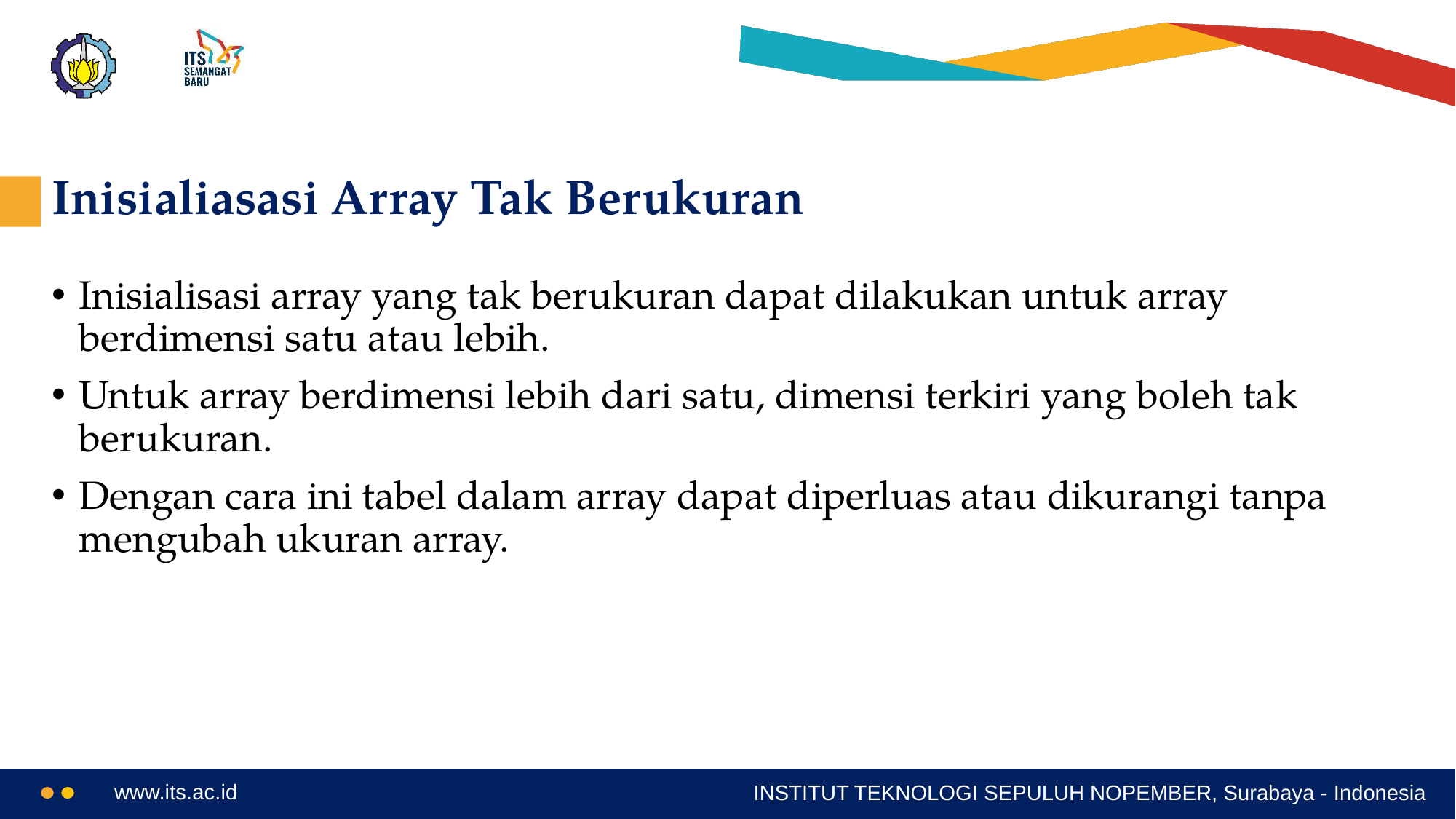

# Inisialiasasi Array Tak Berukuran
Inisialisasi array yang tak berukuran dapat dilakukan untuk array berdimensi satu atau lebih.
Untuk array berdimensi lebih dari satu, dimensi terkiri yang boleh tak berukuran.
Dengan cara ini tabel dalam array dapat diperluas atau dikurangi tanpa mengubah ukuran array.